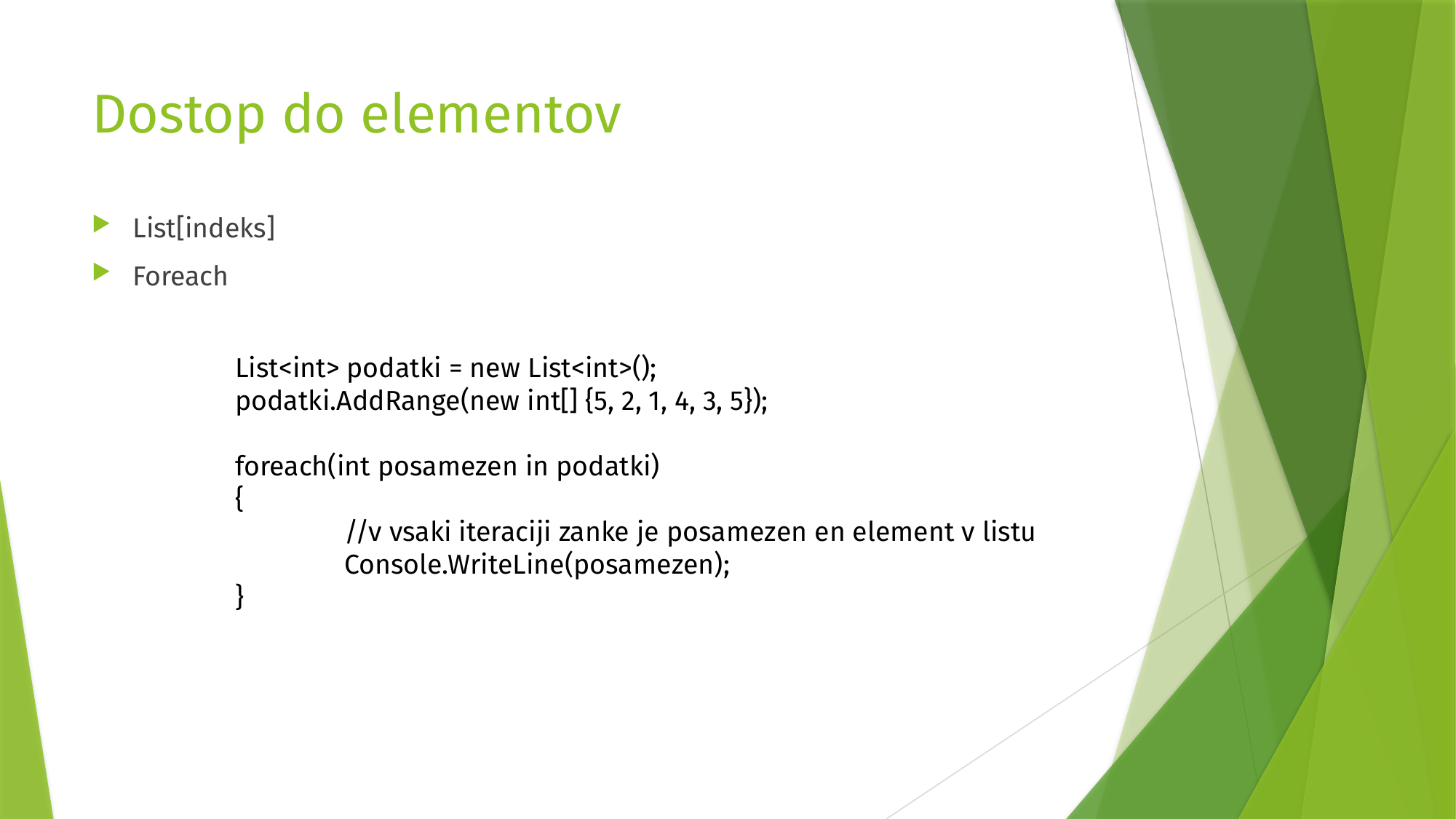

# Dostop do elementov
List[indeks]
Foreach

List<int> podatki = new List<int>();
podatki.AddRange(new int[] {5, 2, 1, 4, 3, 5});

foreach(int posamezen in podatki)
{
	//v vsaki iteraciji zanke je posamezen en element v listu
	Console.WriteLine(posamezen);
}